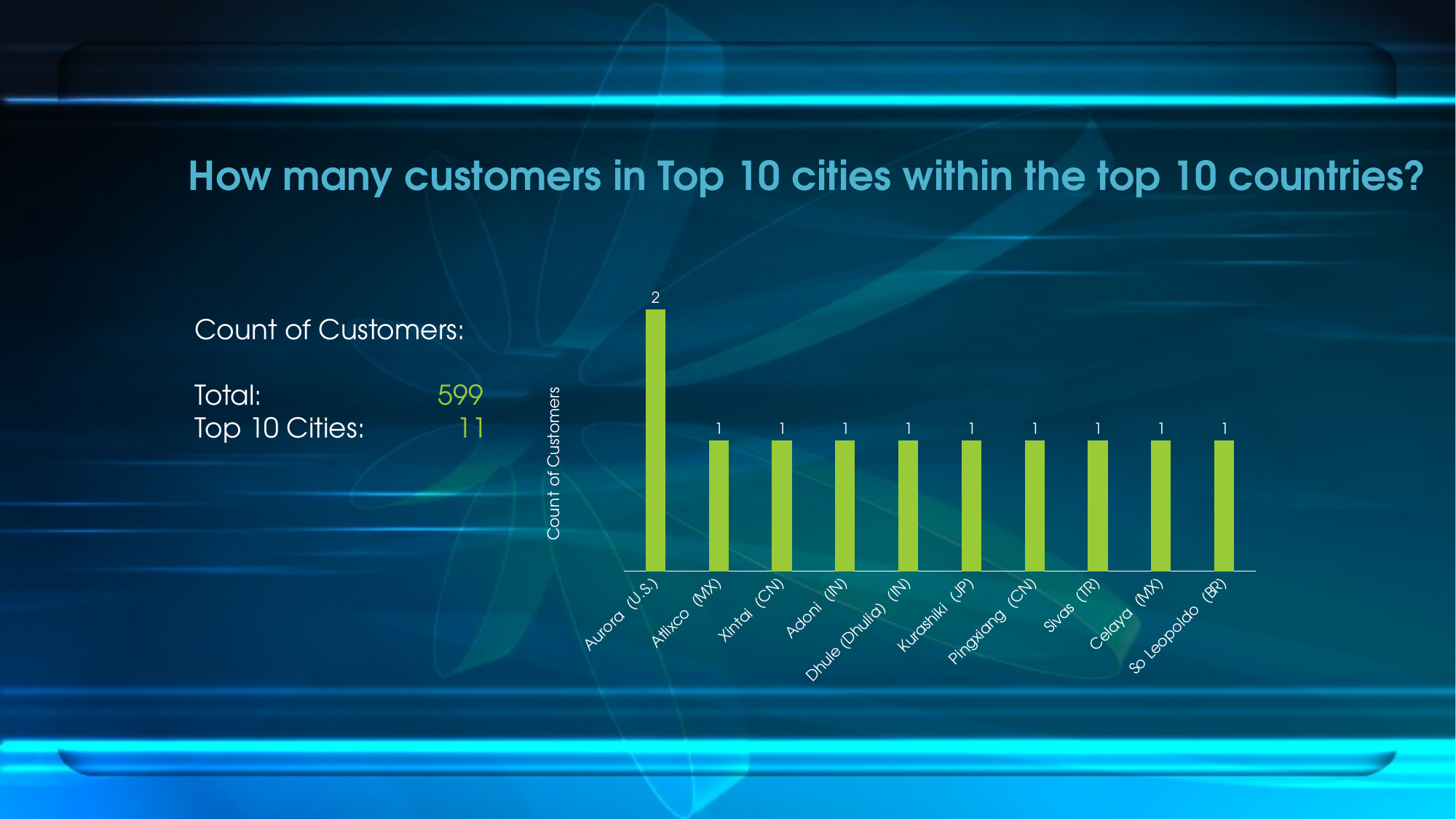

# How many customers in Top 10 cities within the top 10 countries?

### Chart

| Category | Customer Count |
|---|---|
| Aurora  (U.S.) | 2.0 |
| Atlixco  (MX) | 1.0 |
| Xintai  (CN) | 1.0 |
| Adoni  (IN) | 1.0 |
| Dhule (Dhulia)  (IN) | 1.0 |
| Kurashiki  (JP) | 1.0 |
| Pingxiang  (CN) | 1.0 |
| Sivas  (TR) | 1.0 |
| Celaya  (MX) | 1.0 |
| So Leopoldo  (BR) | 1.0 |
Count of Customers:

Total:                       599
Top 10 Cities:            11